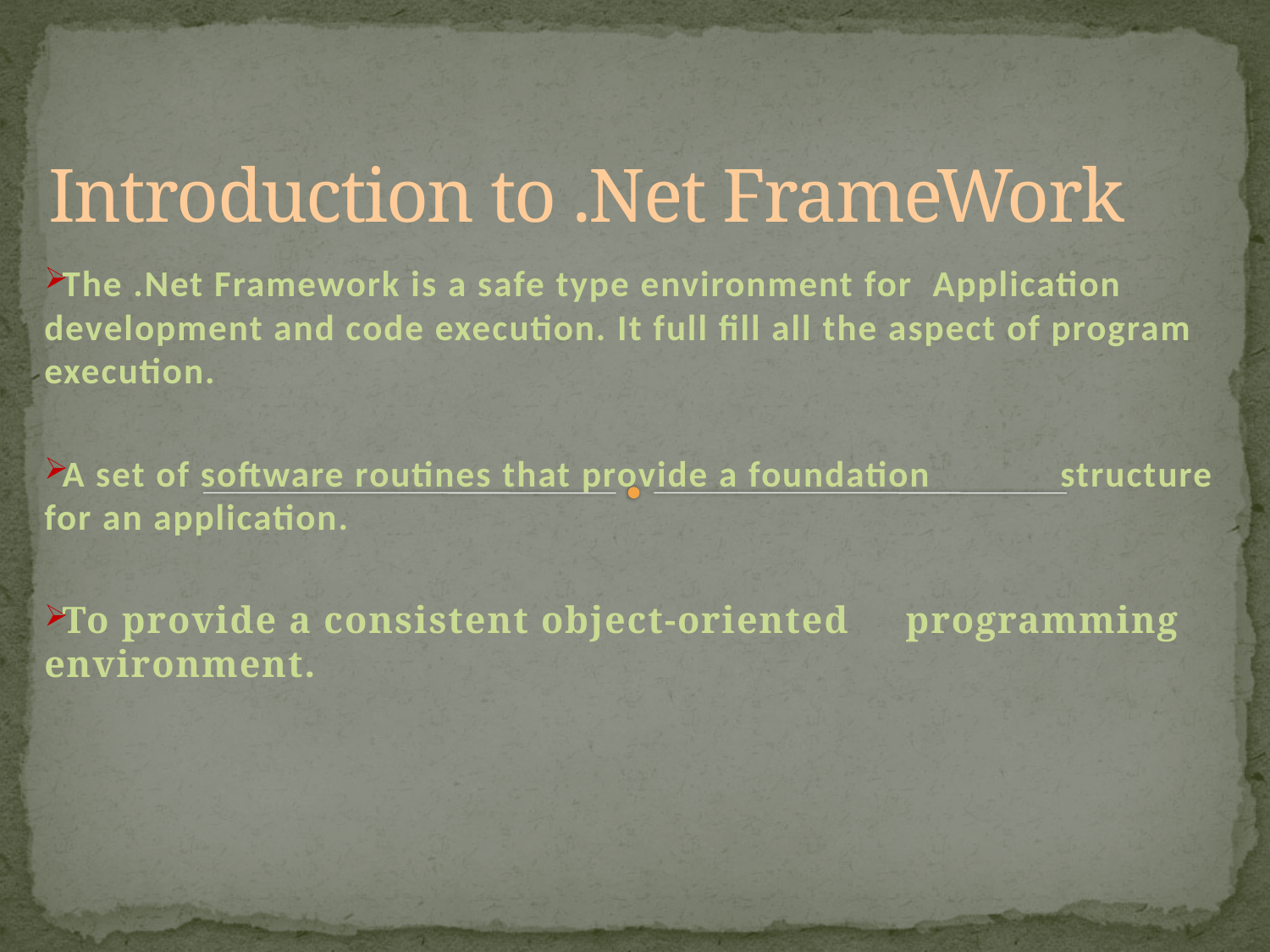

# Introduction to .Net FrameWork
The .Net Framework is a safe type environment for  Application development and code execution. It full fill all the aspect of program execution.

A set of software routines that provide a foundation             structure for an application.

To provide a consistent object-oriented     programming environment.